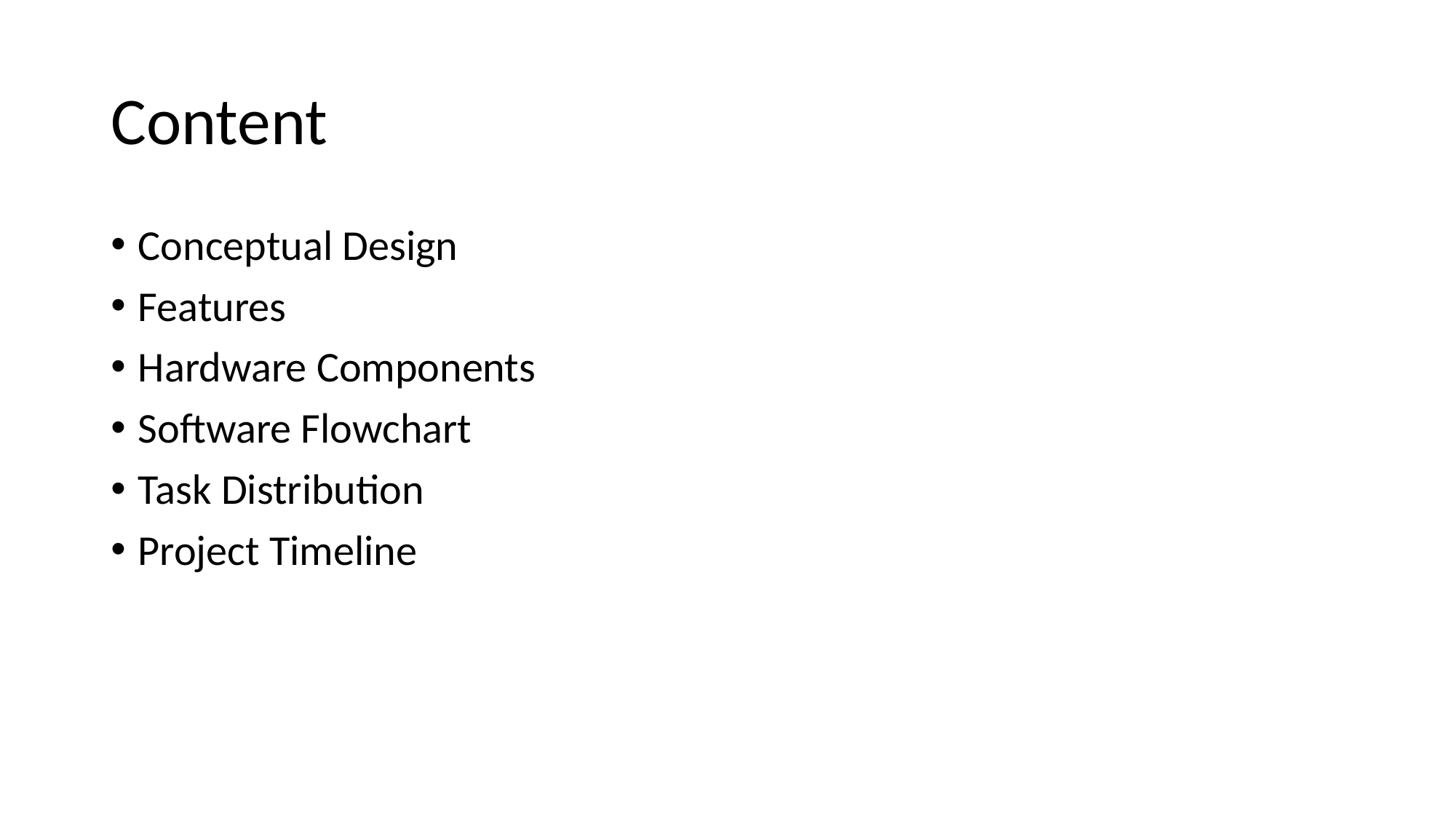

# Content
Conceptual Design
Features
Hardware Components
Software Flowchart
Task Distribution
Project Timeline